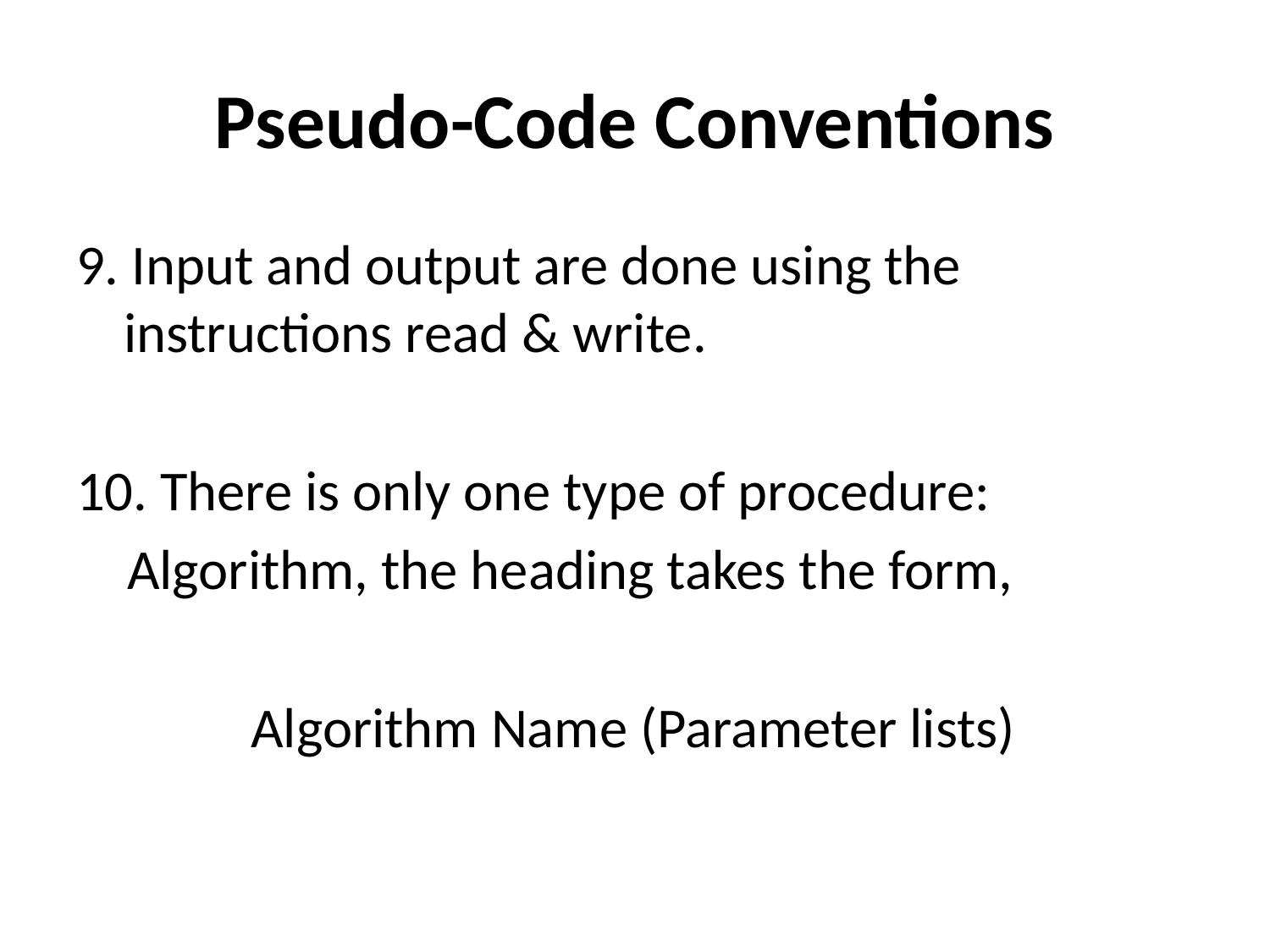

# Pseudo-Code Conventions
9. Input and output are done using the instructions read & write.

10. There is only one type of procedure:
    Algorithm, the heading takes the form,

		Algorithm Name (Parameter lists)